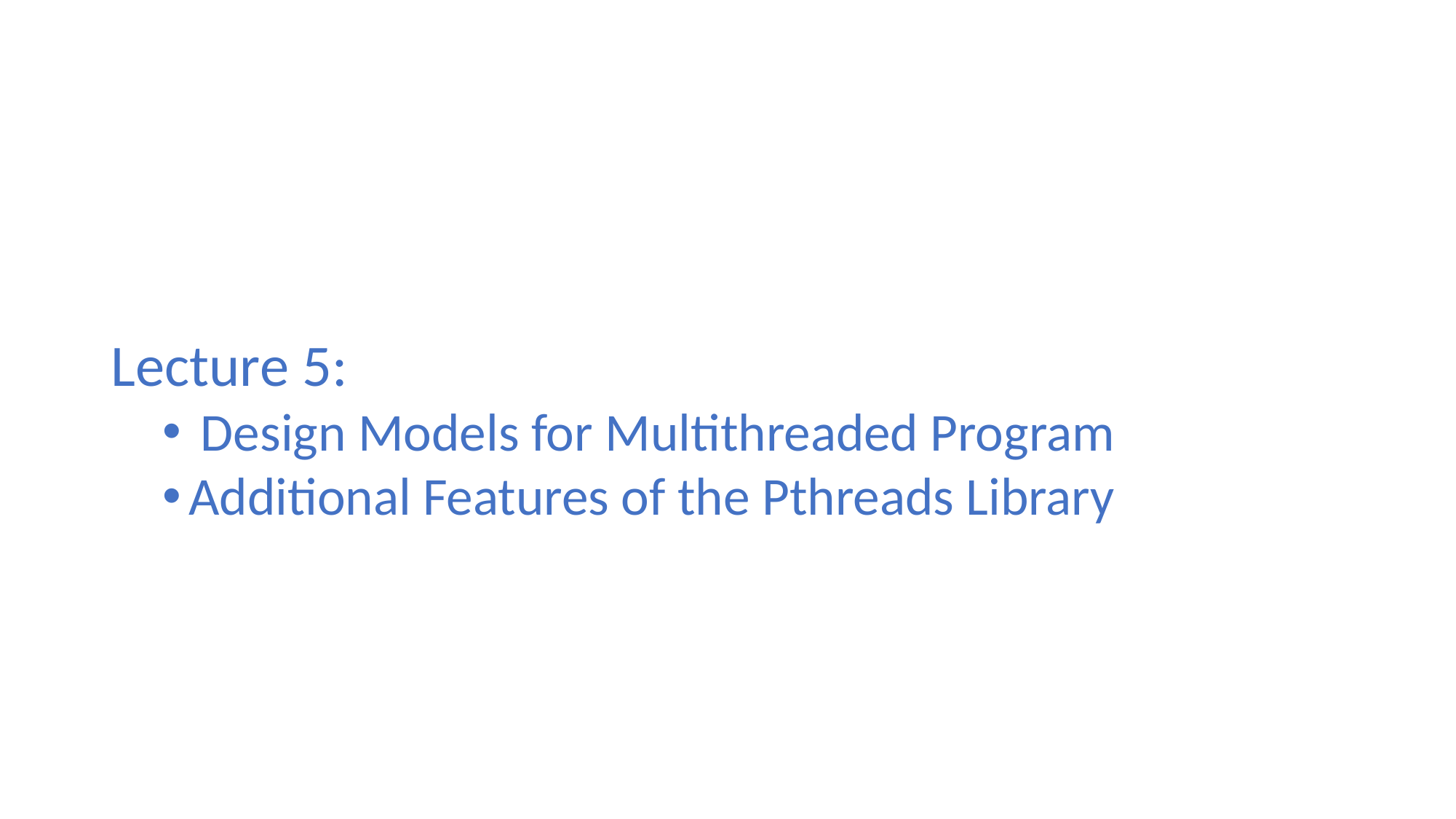

#

Lecture 5:
 Design Models for Multithreaded Program
Additional Features of the Pthreads Library